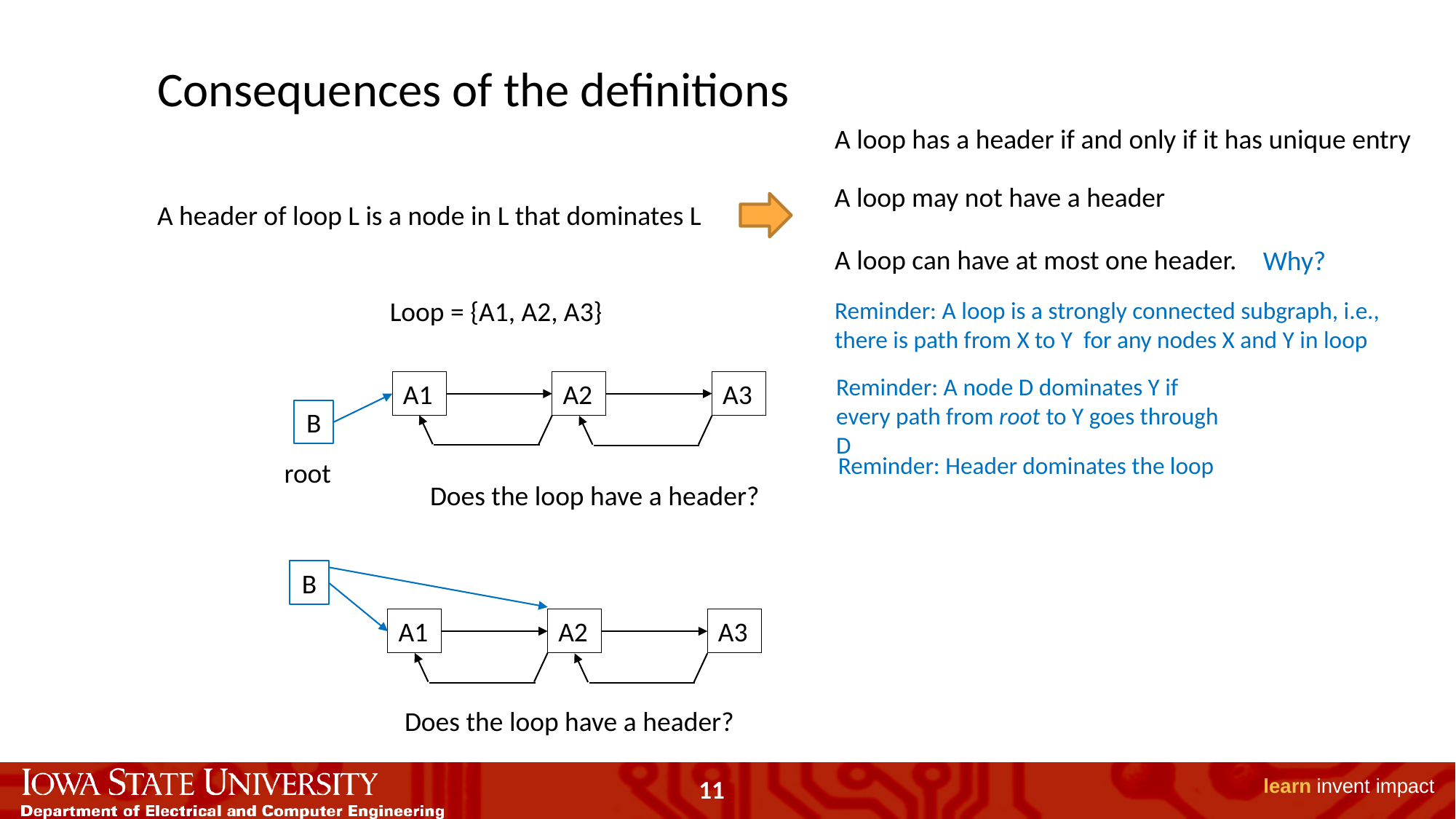

Consequences of the definitions
A loop has a header if and only if it has unique entry
A loop may not have a header
A header of loop L is a node in L that dominates L

A loop can have at most one header.
Why?
Loop = {A1, A2, A3}
Reminder: A loop is a strongly connected subgraph, i.e., there is path from X to Y  for any nodes X and Y in loop
Reminder: A node D dominates Y if every path from root to Y goes through D
A1
A2
A3
B
root
Reminder: Header dominates the loop
Does the loop have a header?
B
A1
A2
A3
Does the loop have a header?
11